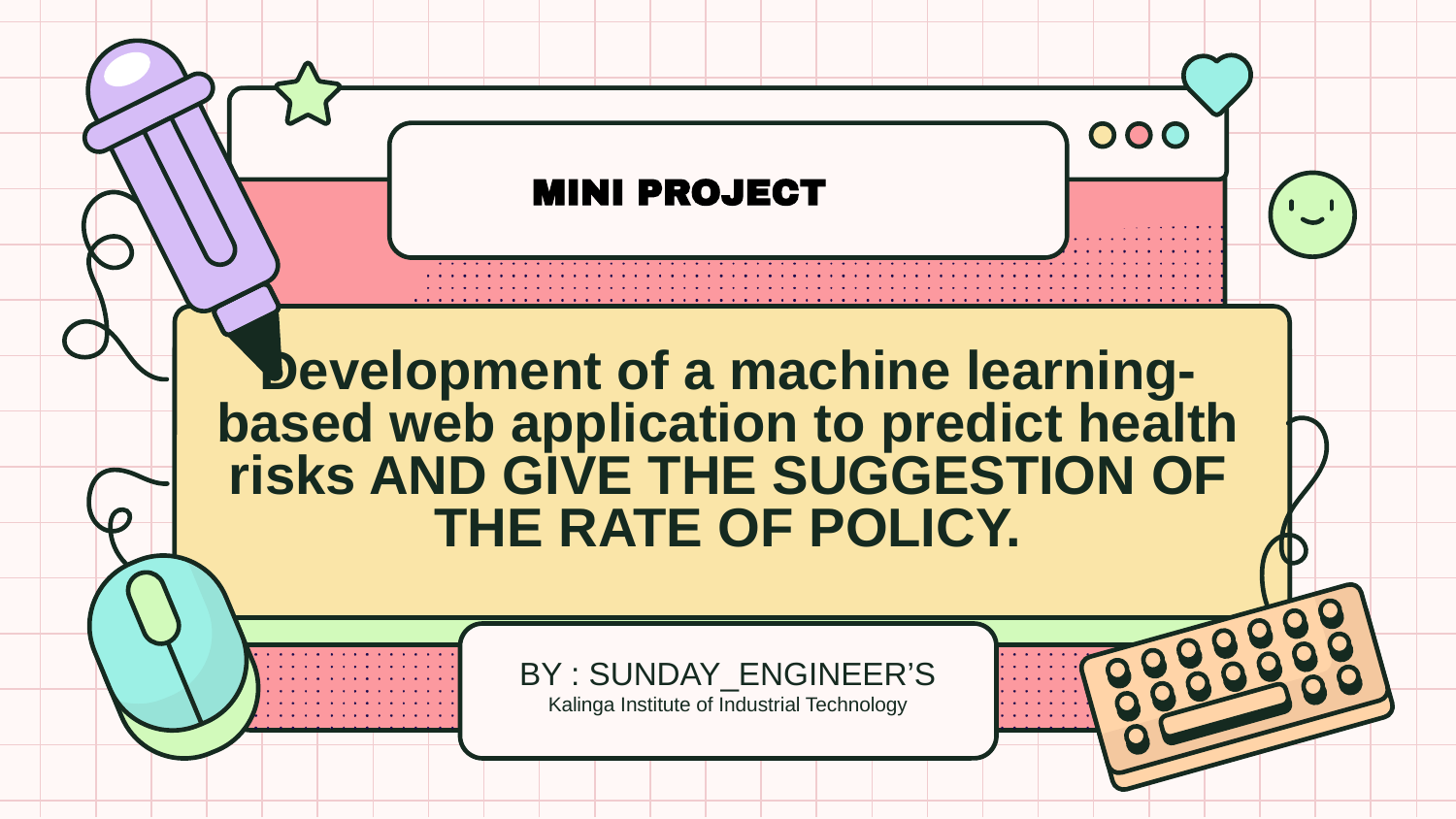

MINI PROJECT

Development of a machine learning-based web application to predict health risks AND GIVE THE SUGGESTION OF THE RATE OF POLICY.

BY : SUNDAY_ENGINEER’S
Kalinga Institute of Industrial Technology